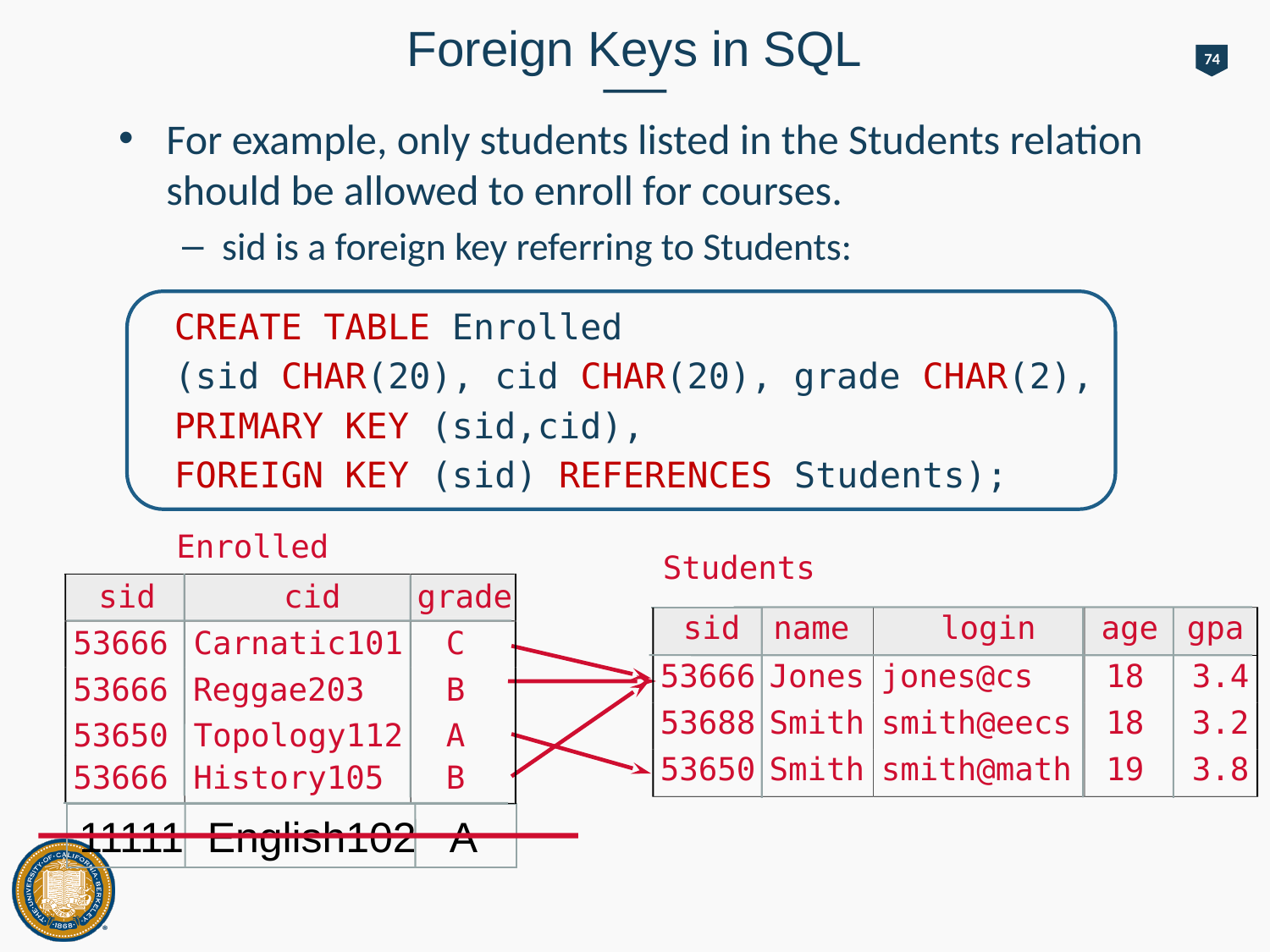

# Foreign Keys in SQL
74

For example, only students listed in the Students relation should be allowed to enroll for courses.
sid is a foreign key referring to Students:

CREATE TABLE Enrolled
(sid CHAR(20), cid CHAR(20), grade CHAR(2),
PRIMARY KEY (sid,cid),
FOREIGN KEY (sid) REFERENCES Students);

Enrolled

sid
cid
grade

53666
Carnatic101
C

53666
Reggae203
B

53650
Topology112
A

53666
History105
B

Students

sid

name

login

age

gpa

53666

Jones

jones@cs

18

3.4

53688

Smith

smith@eecs

18

3.2

53650
Smith
smith@math
19
3.8

11111  English102   A